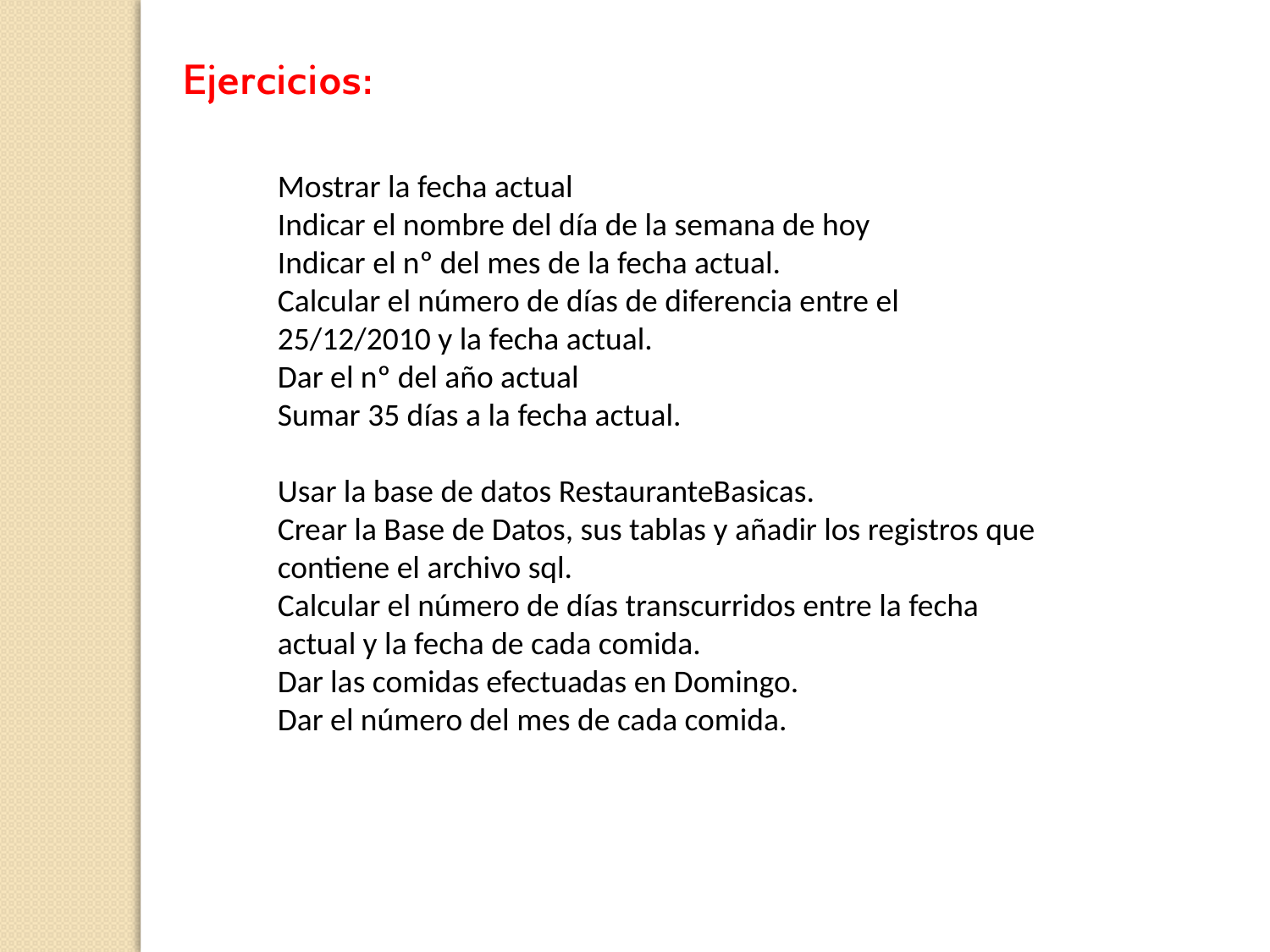

Ejercicios:
Mostrar la fecha actual
Indicar el nombre del día de la semana de hoy
Indicar el nº del mes de la fecha actual.
Calcular el número de días de diferencia entre el 25/12/2010 y la fecha actual.
Dar el nº del año actual
Sumar 35 días a la fecha actual.

Usar la base de datos RestauranteBasicas.
Crear la Base de Datos, sus tablas y añadir los registros que contiene el archivo sql.
Calcular el número de días transcurridos entre la fecha actual y la fecha de cada comida.
Dar las comidas efectuadas en Domingo.
Dar el número del mes de cada comida.